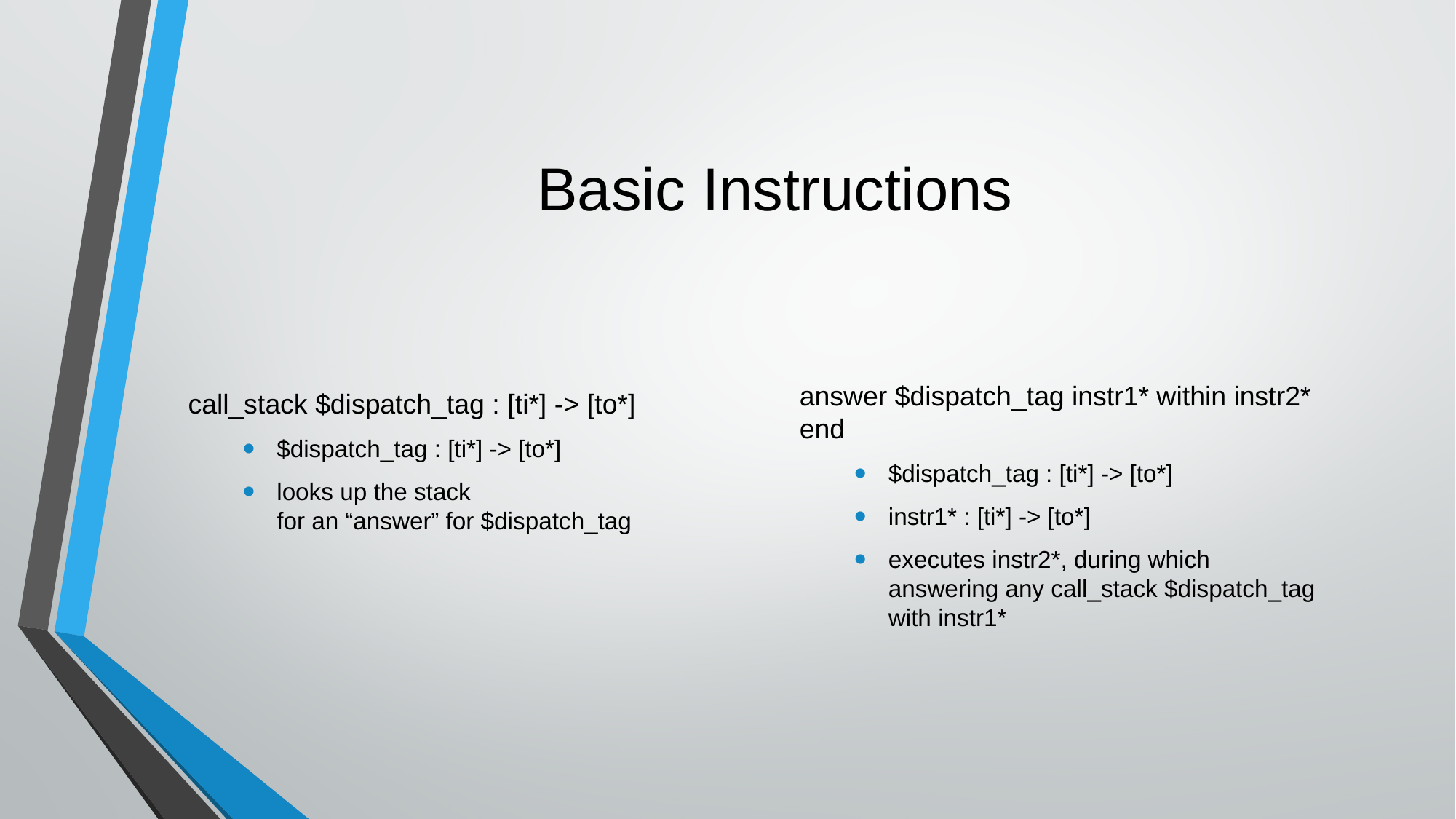

# Basic Instructions
call_stack $dispatch_tag : [ti*] -> [to*]
$dispatch_tag : [ti*] -> [to*]
looks up the stack
for an “answer” for $dispatch_tag

answer $dispatch_tag instr1* within instr2* end
$dispatch_tag : [ti*] -> [to*]
instr1* : [ti*] -> [to*]
executes instr2*, during which
answering any call_stack $dispatch_tag
with instr1*